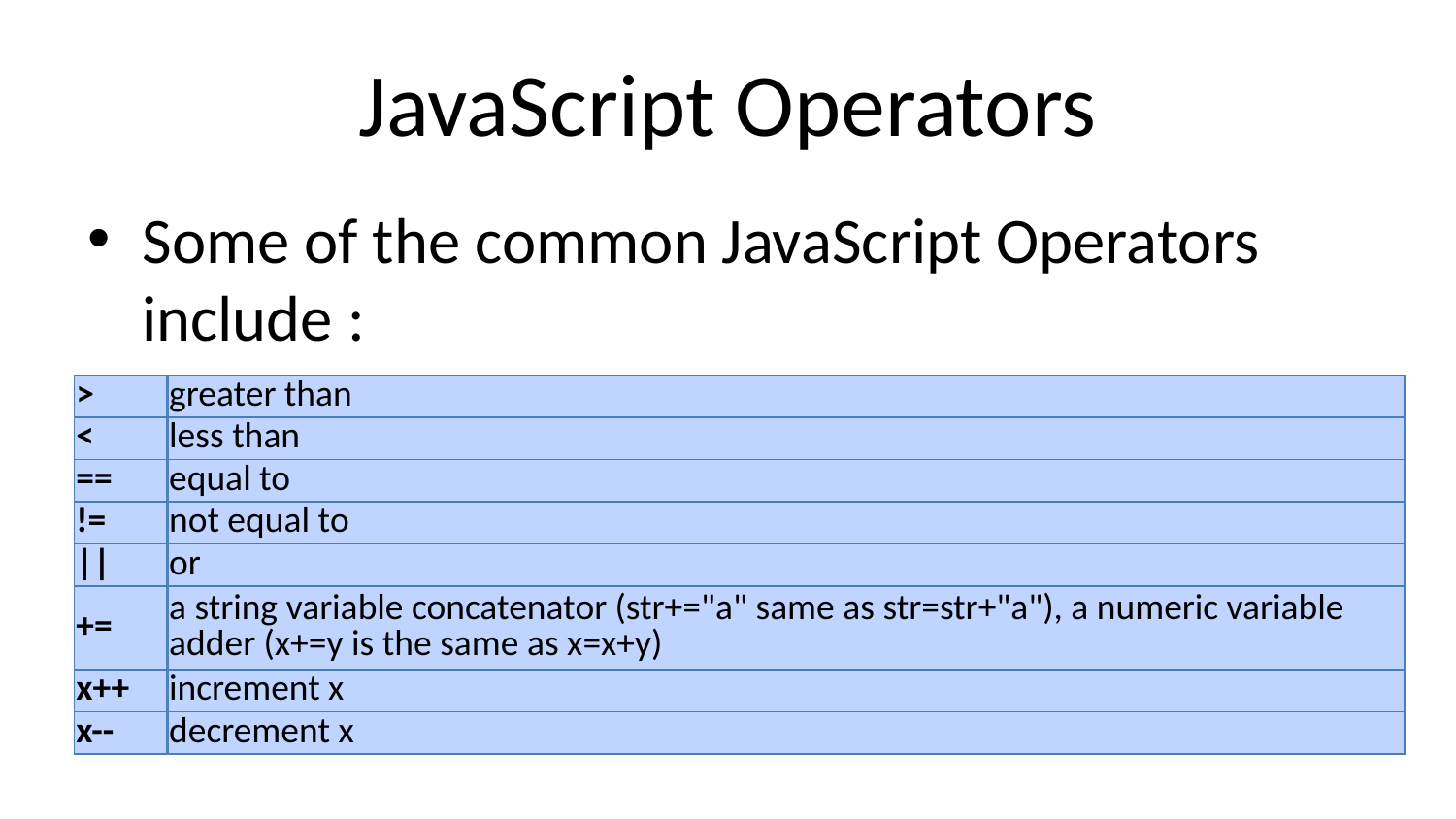

# JavaScript Operators
Some of the common JavaScript Operators include :
| > | greater than |
| --- | --- |
| < | less than |
| == | equal to |
| != | not equal to |
| || | or |
| += | a string variable concatenator (str+="a" same as str=str+"a"), a numeric variable adder (x+=y is the same as x=x+y) |
| x++ | increment x |
| x-- | decrement x |